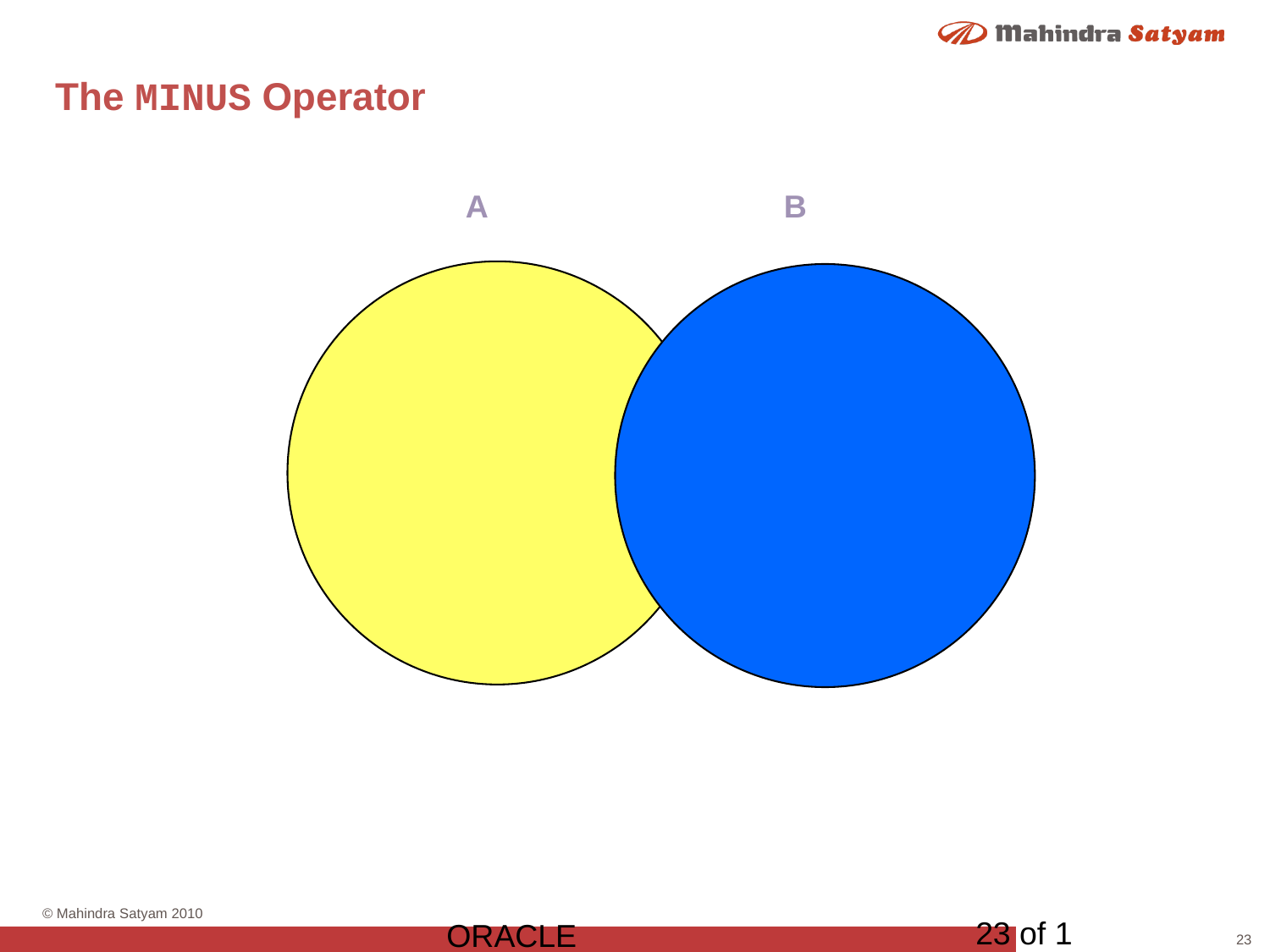

# The MINUS Operator
A

B

23 of 1
ORACLE